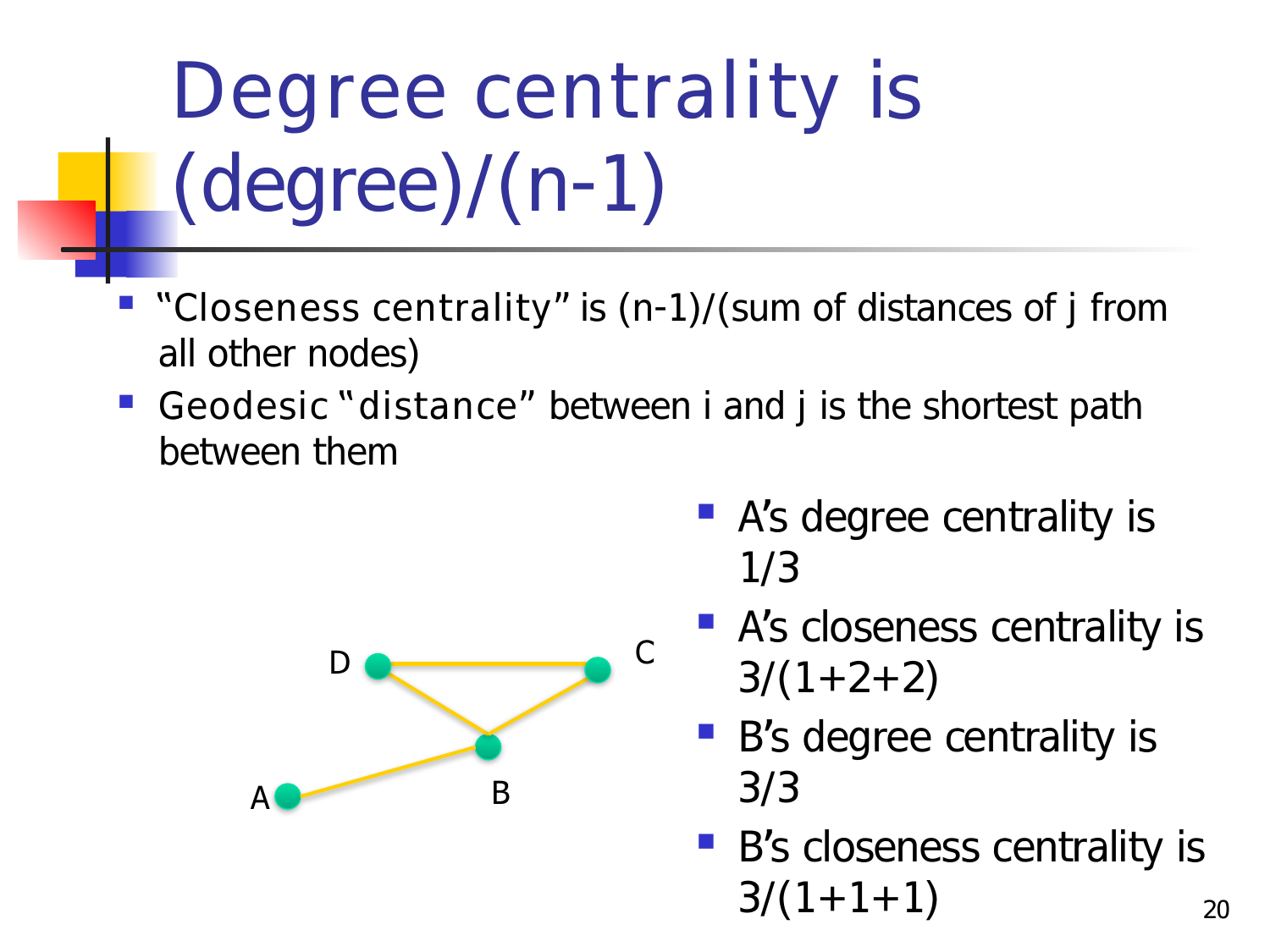

# Degree centrality is (degree)/(n-1)
“Closeness centrality” is (n-1)/(sum of distances of j from all other nodes)
Geodesic “distance” between i and j is the shortest path between them

A’s degree centrality is 1/3
A’s closeness centrality is 3/(1+2+2)
B’s degree centrality is 3/3
B’s closeness centrality is 3/(1+1+1)

C
D

B
A

20